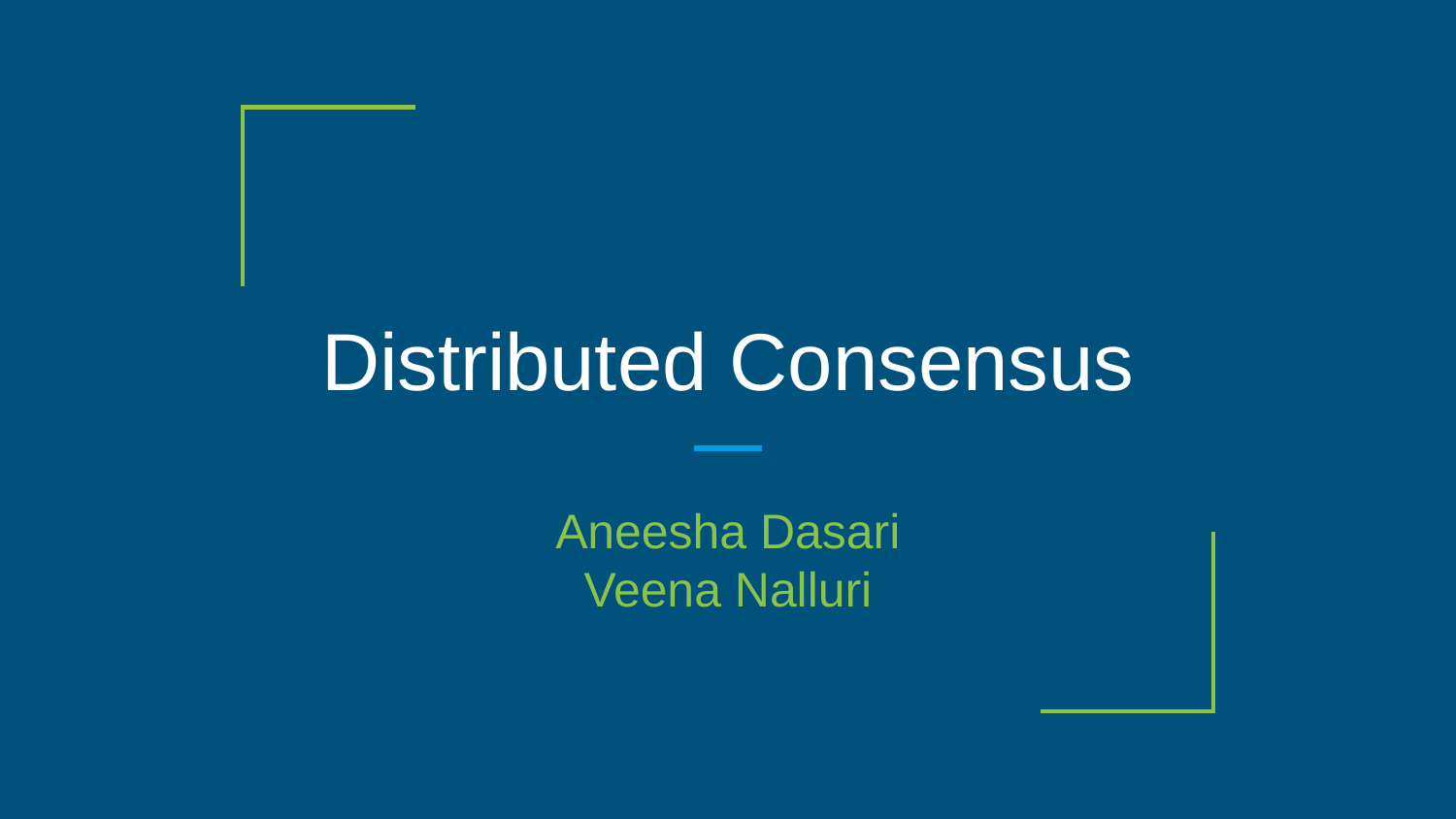

# Distributed Consensus
Aneesha Dasari
Veena Nalluri